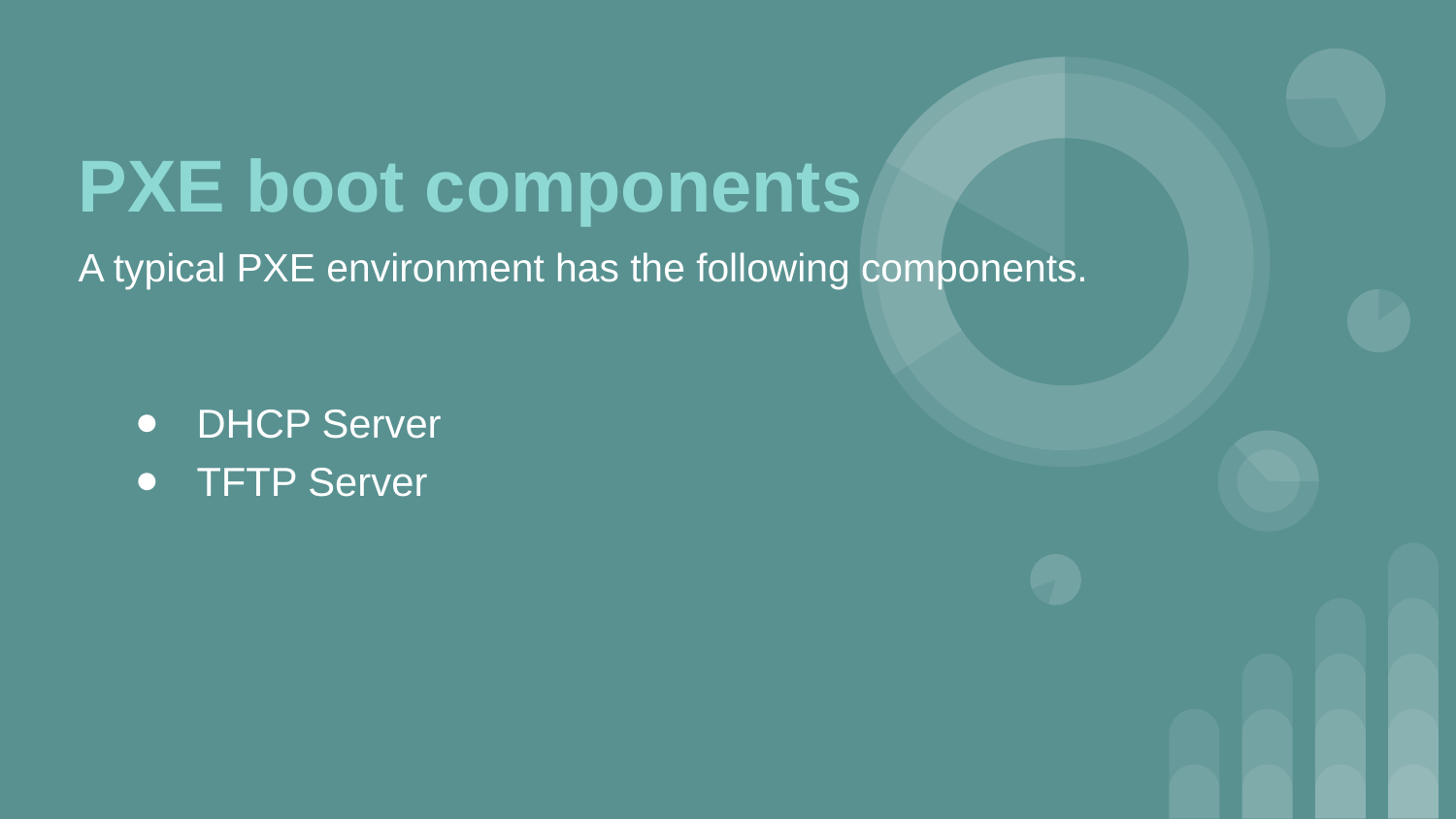

# PXE boot components
A typical PXE environment has the following components.

DHCP Server
TFTP Server